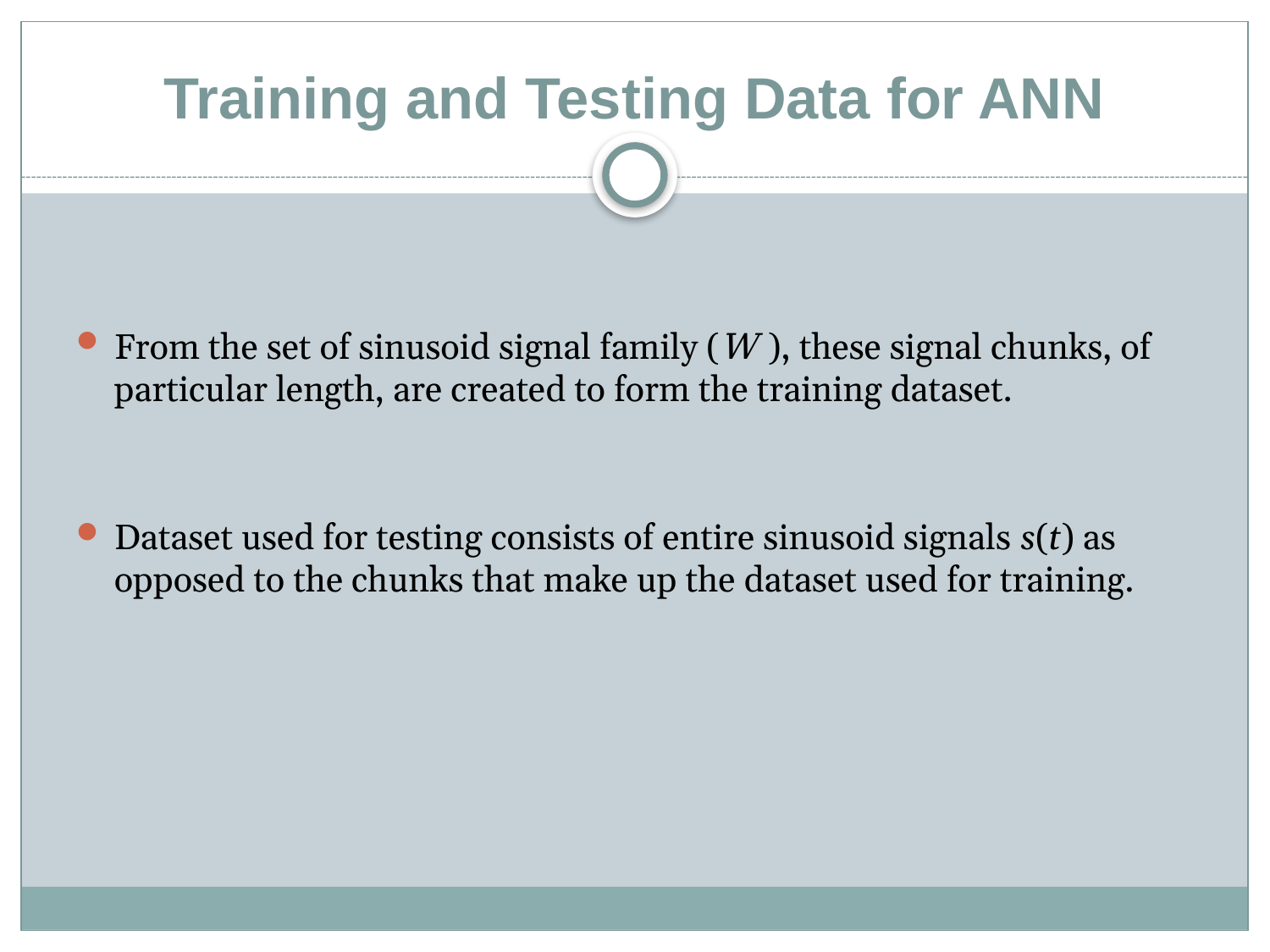

# Training and Testing Data for ANN
From the set of sinusoid signal family (W ), these signal chunks, of particular length, are created to form the training dataset.

Dataset used for testing consists of entire sinusoid signals s(t) as opposed to the chunks that make up the dataset used for training.